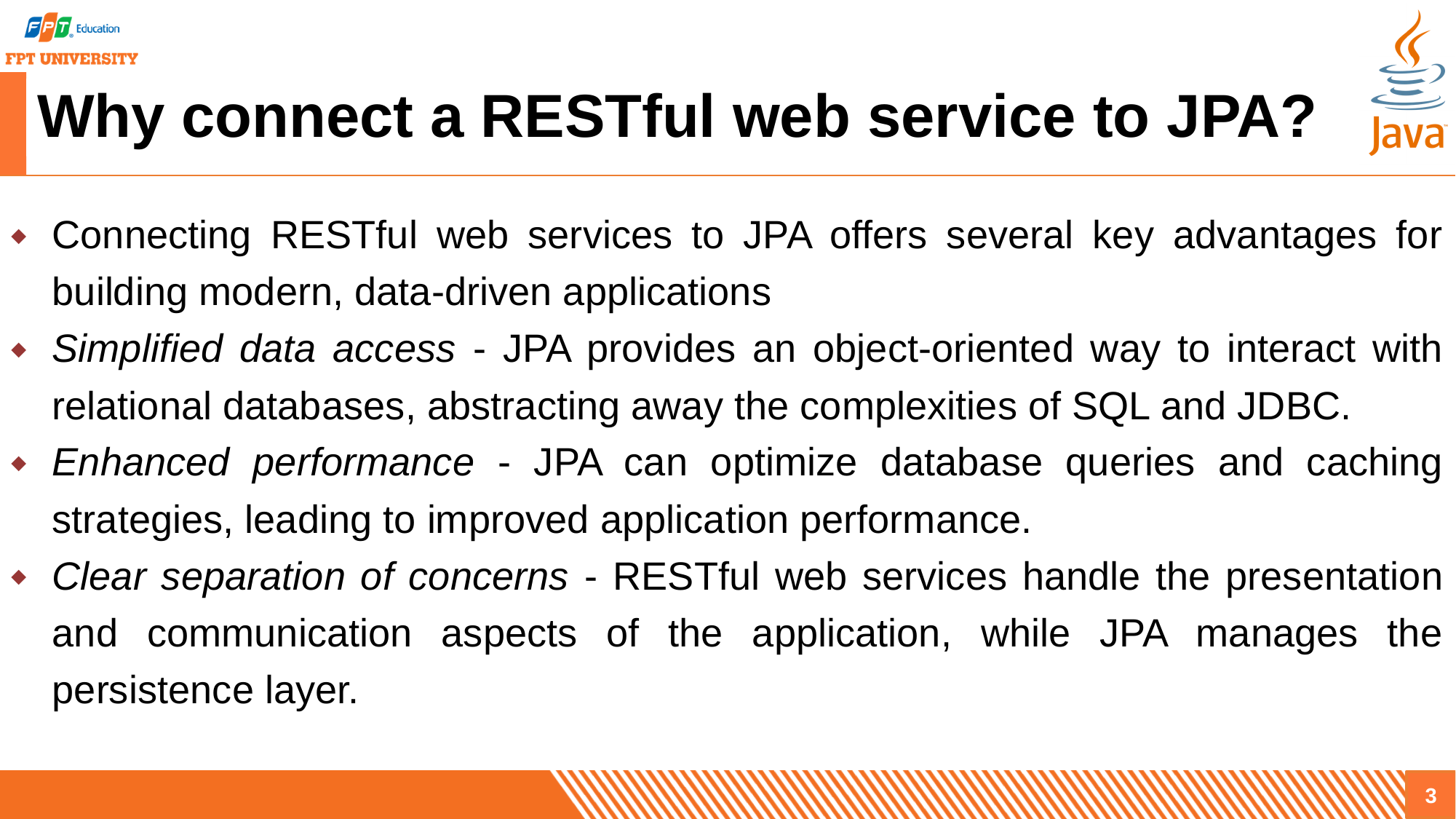

# Why connect a RESTful web service to JPA?
Connecting RESTful web services to JPA offers several key advantages for building modern, data-driven applications
Simplified data access - JPA provides an object-oriented way to interact with relational databases, abstracting away the complexities of SQL and JDBC.
Enhanced performance - JPA can optimize database queries and caching strategies, leading to improved application performance.
Clear separation of concerns - RESTful web services handle the presentation and communication aspects of the application, while JPA manages the persistence layer.
3